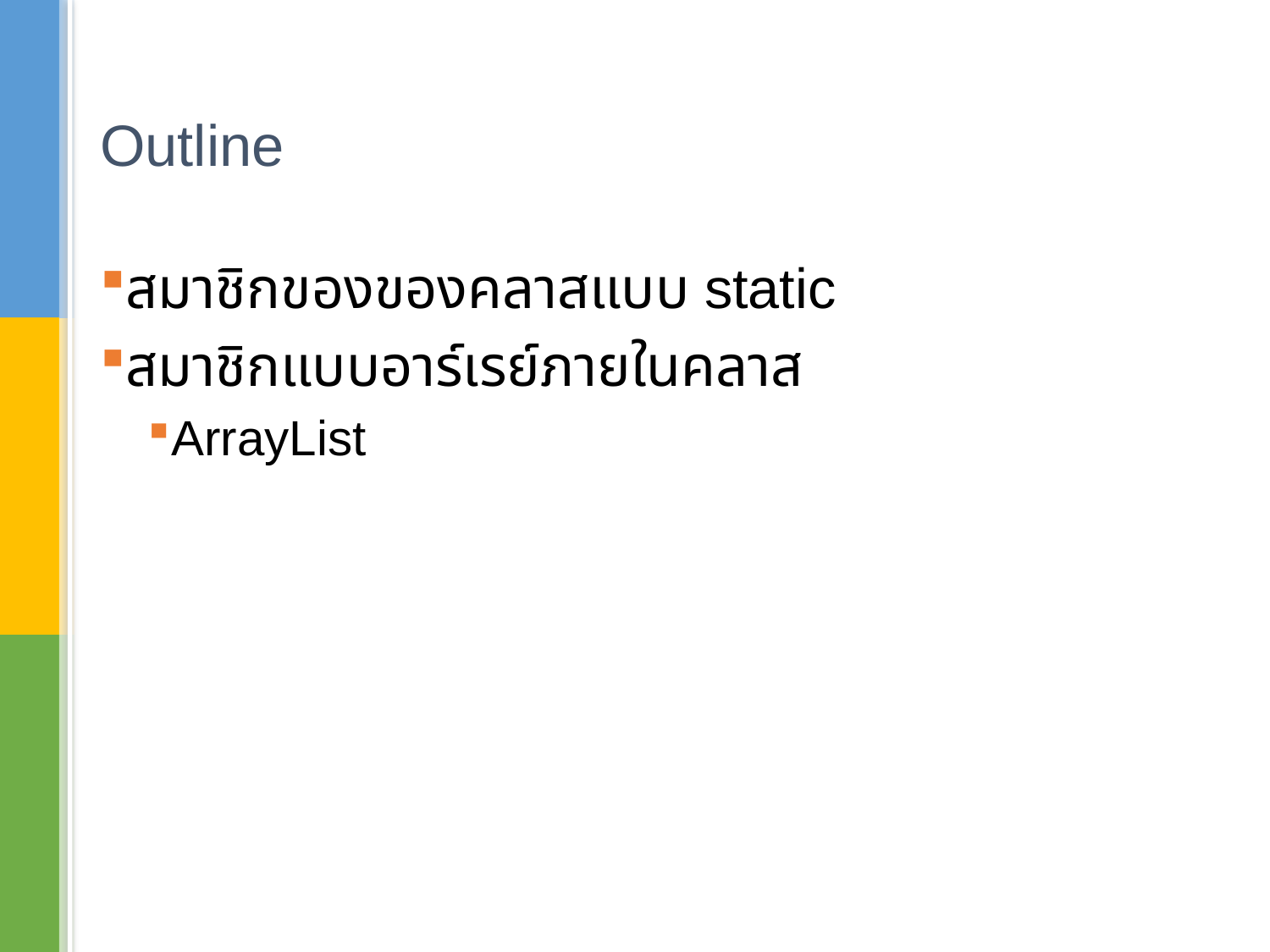

# Outline
สมาชิกของของคลาสแบบ static
สมาชิกแบบอาร์เรย์ภายในคลาส
ArrayList